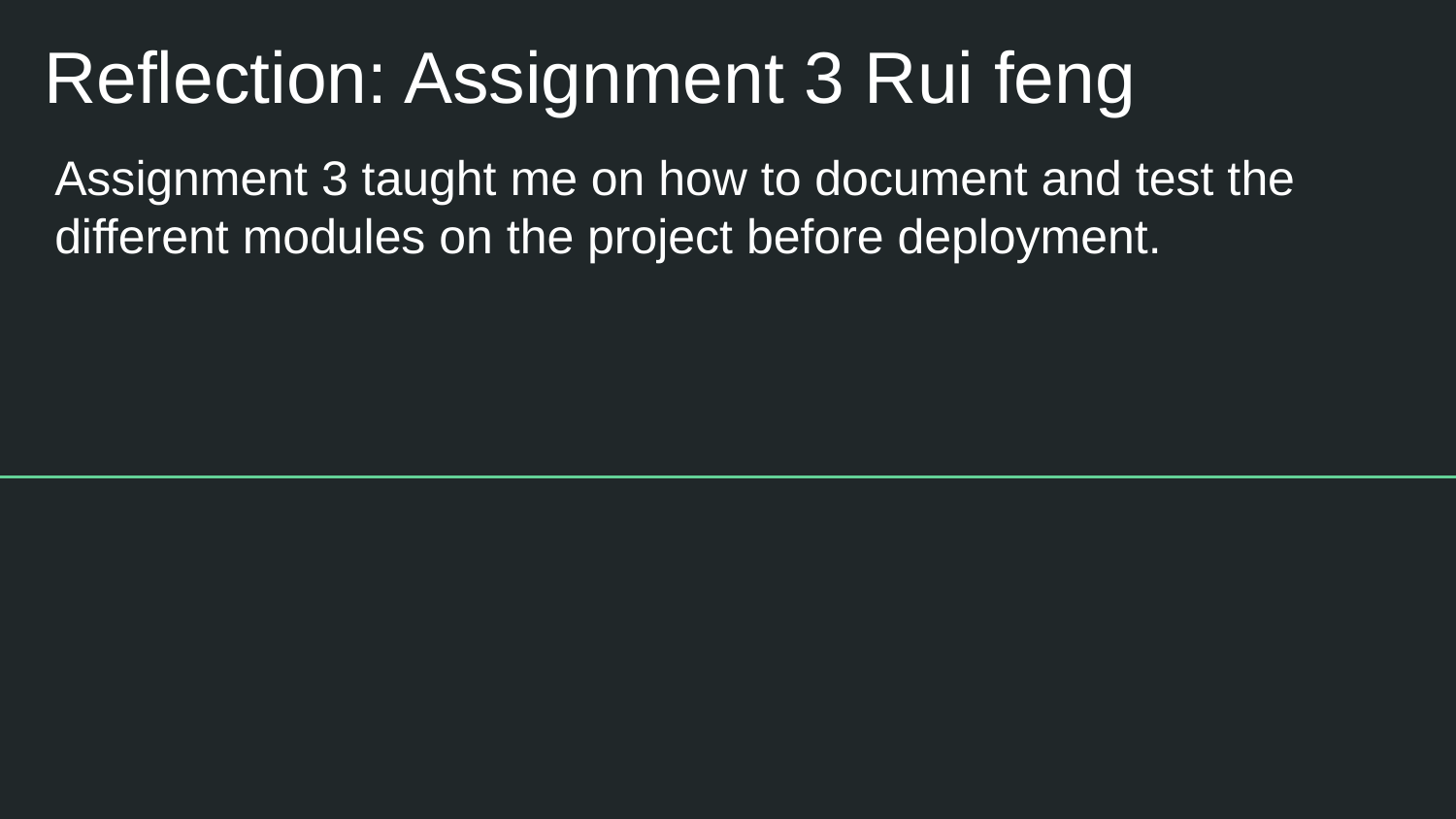

# Reflection: Assignment 3 Rui feng
Assignment 3 taught me on how to document and test the different modules on the project before deployment.